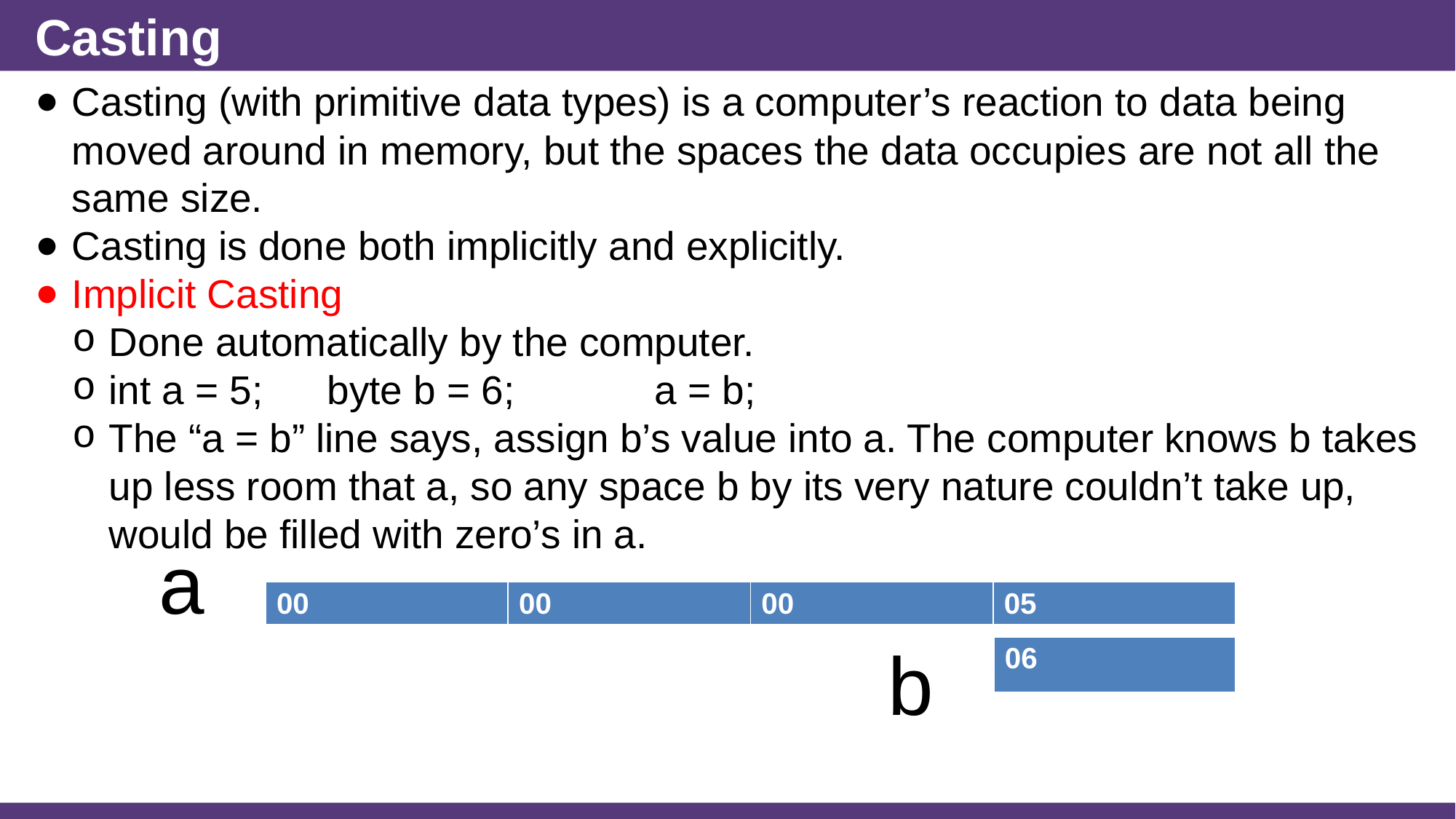

# Casting
Casting (with primitive data types) is a computer’s reaction to data being moved around in memory, but the spaces the data occupies are not all the same size.
Casting is done both implicitly and explicitly.
Implicit Casting
Done automatically by the computer.
int a = 5; 	byte b = 6; 		a = b;
The “a = b” line says, assign b’s value into a. The computer knows b takes up less room that a, so any space b by its very nature couldn’t take up, would be filled with zero’s in a.

a
| 00 | 00 | 00 | 05 |
| --- | --- | --- | --- |
b
| 06 |
| --- |